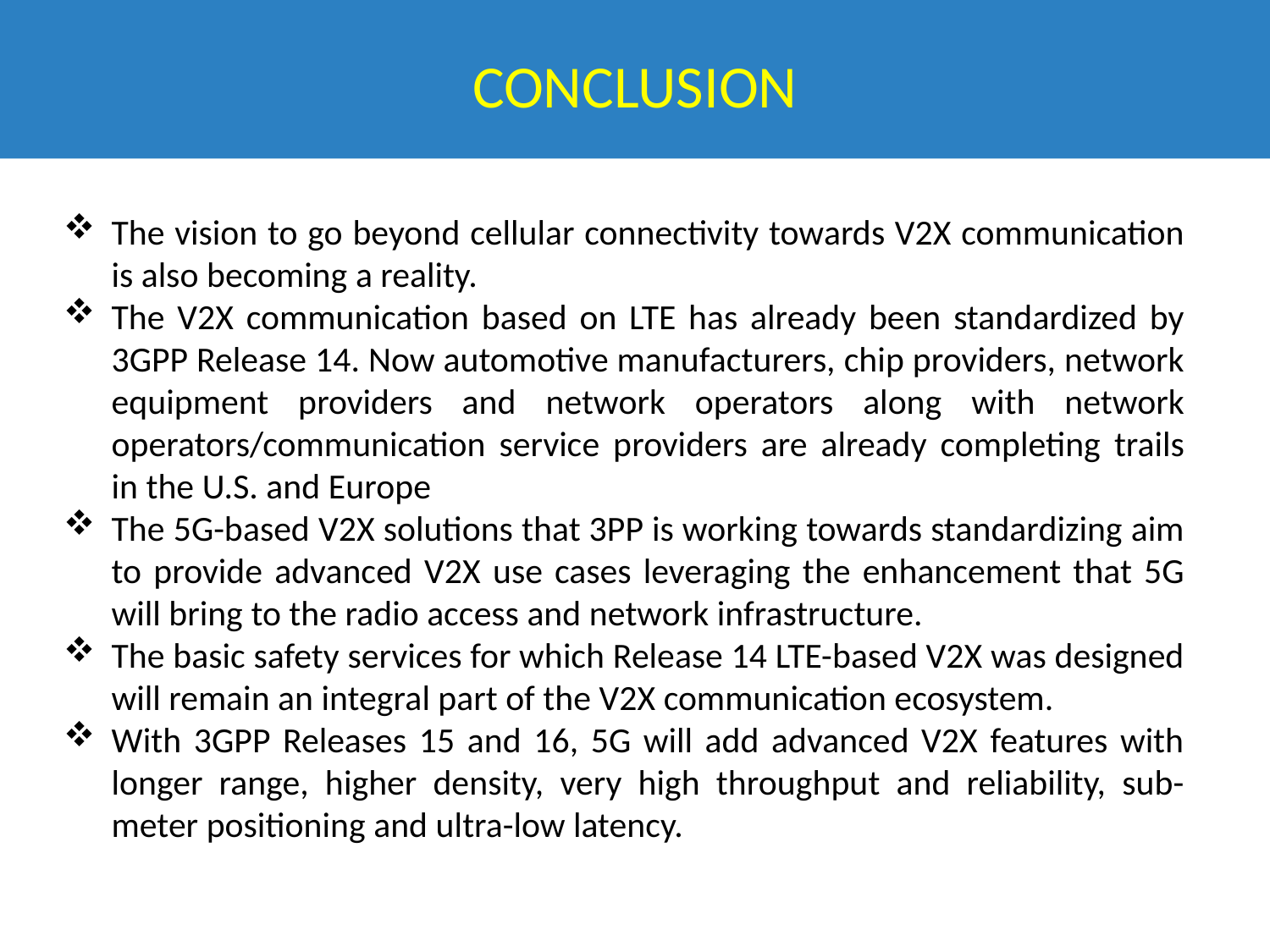

# CONCLUSION
The vision to go beyond cellular connectivity towards V2X communication is also becoming a reality.
The V2X communication based on LTE has already been standardized by 3GPP Release 14. Now automotive manufacturers, chip providers, network equipment providers and network operators along with network operators/communication service providers are already completing trails in the U.S. and Europe
The 5G-based V2X solutions that 3PP is working towards standardizing aim to provide advanced V2X use cases leveraging the enhancement that 5G will bring to the radio access and network infrastructure.
The basic safety services for which Release 14 LTE-based V2X was designed will remain an integral part of the V2X communication ecosystem.
With 3GPP Releases 15 and 16, 5G will add advanced V2X features with longer range, higher density, very high throughput and reliability, sub-meter positioning and ultra-low latency.